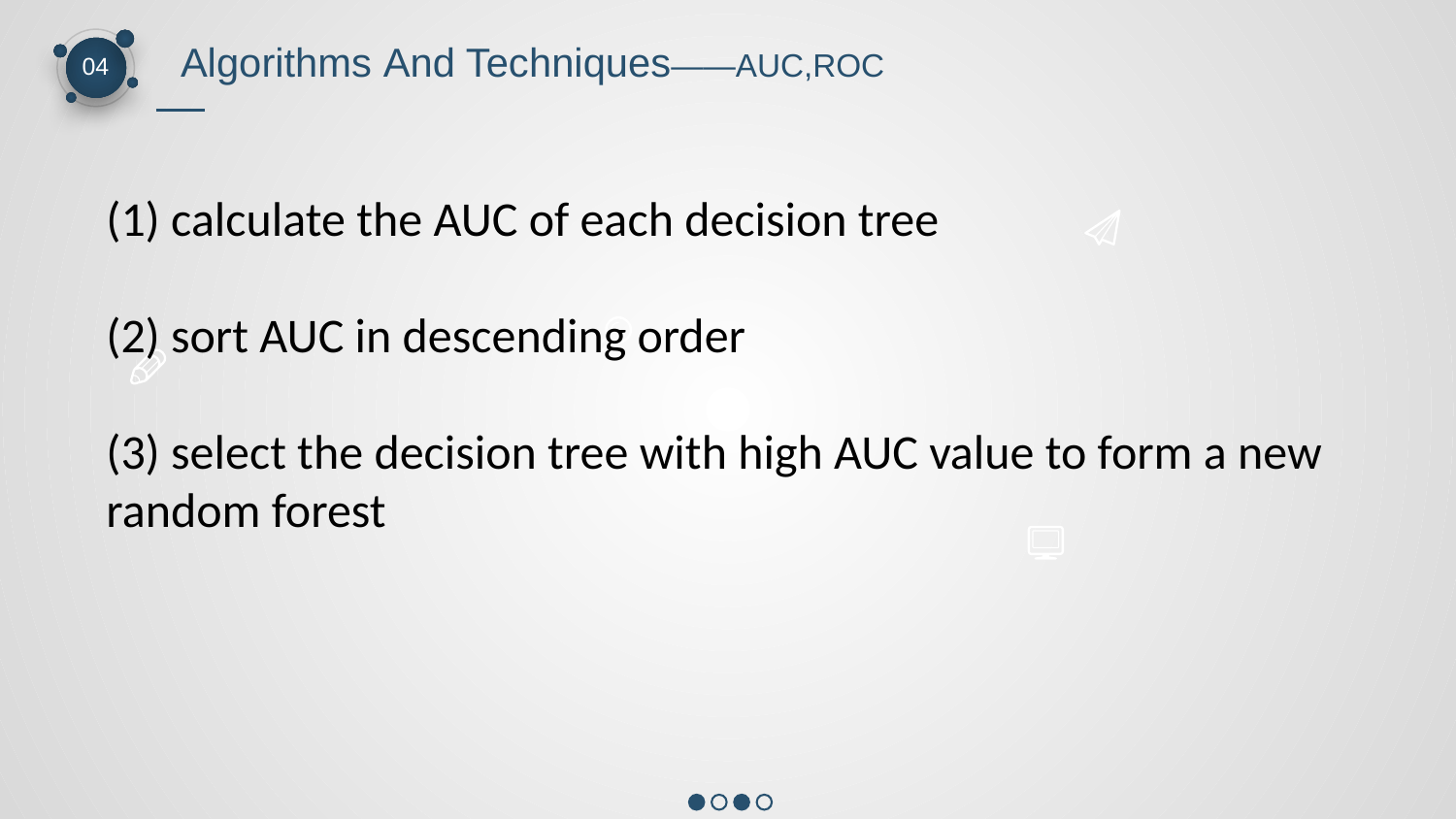

Algorithms And Techniques——AUC,ROC
04
(1) calculate the AUC of each decision tree

(2) sort AUC in descending order

(3) select the decision tree with high AUC value to form a new random forest